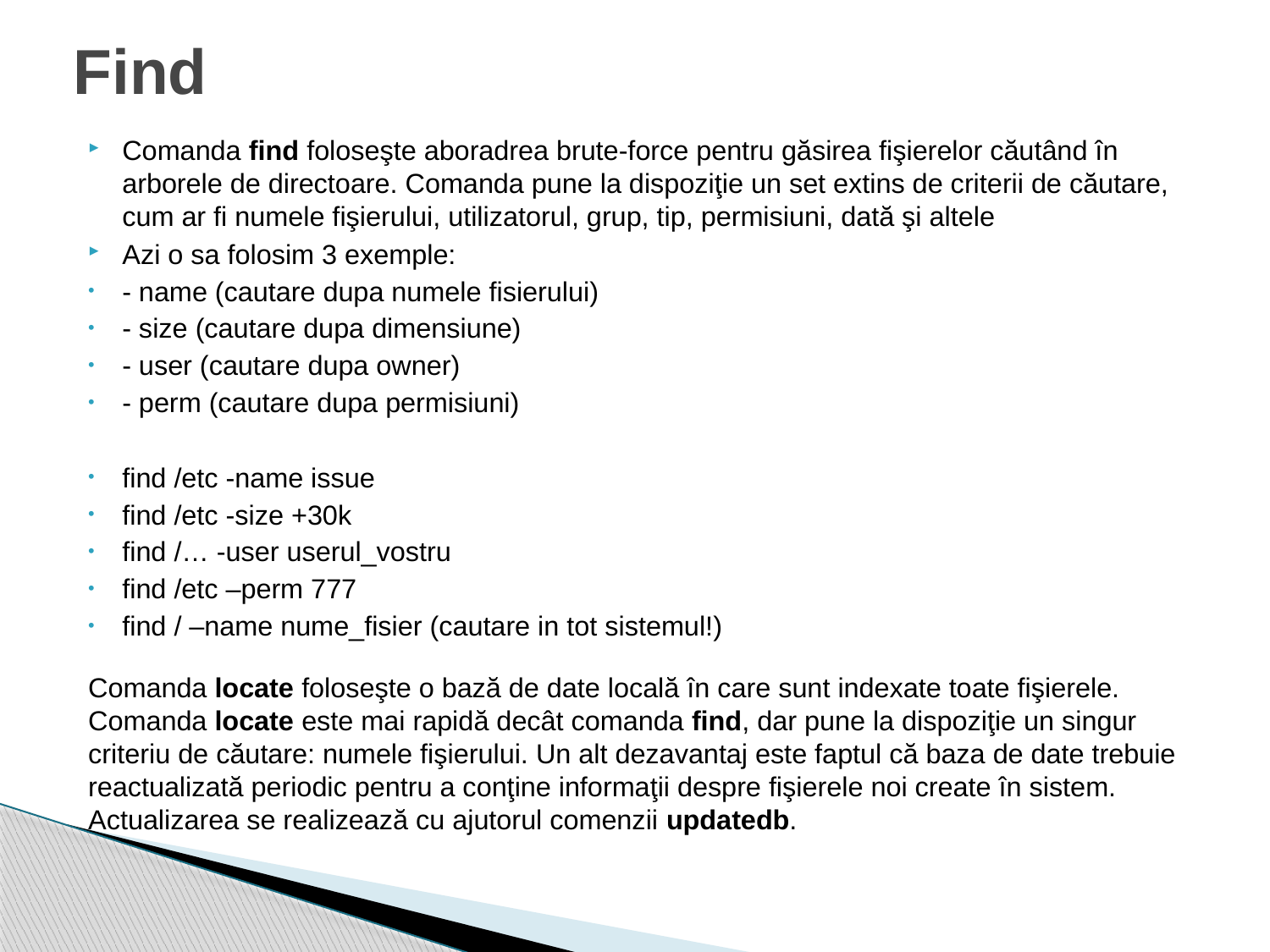

# Find
Comanda find foloseşte aboradrea brute-force pentru găsirea fişierelor căutând în arborele de directoare. Comanda pune la dispoziţie un set extins de criterii de căutare, cum ar fi numele fişierului, utilizatorul, grup, tip, permisiuni, dată şi altele
Azi o sa folosim 3 exemple:
- name (cautare dupa numele fisierului)
- size (cautare dupa dimensiune)
- user (cautare dupa owner)
- perm (cautare dupa permisiuni)

find /etc -name issue
find /etc -size +30k
find /… -user userul_vostru
find /etc –perm 777
find / –name nume_fisier (cautare in tot sistemul!)

Comanda locate foloseşte o bază de date locală în care sunt indexate toate fişierele. Comanda locate este mai rapidă decât comanda find, dar pune la dispoziţie un singur criteriu de căutare: numele fişierului. Un alt dezavantaj este faptul că baza de date trebuie reactualizată periodic pentru a conţine informaţii despre fişierele noi create în sistem. Actualizarea se realizează cu ajutorul comenzii updatedb.